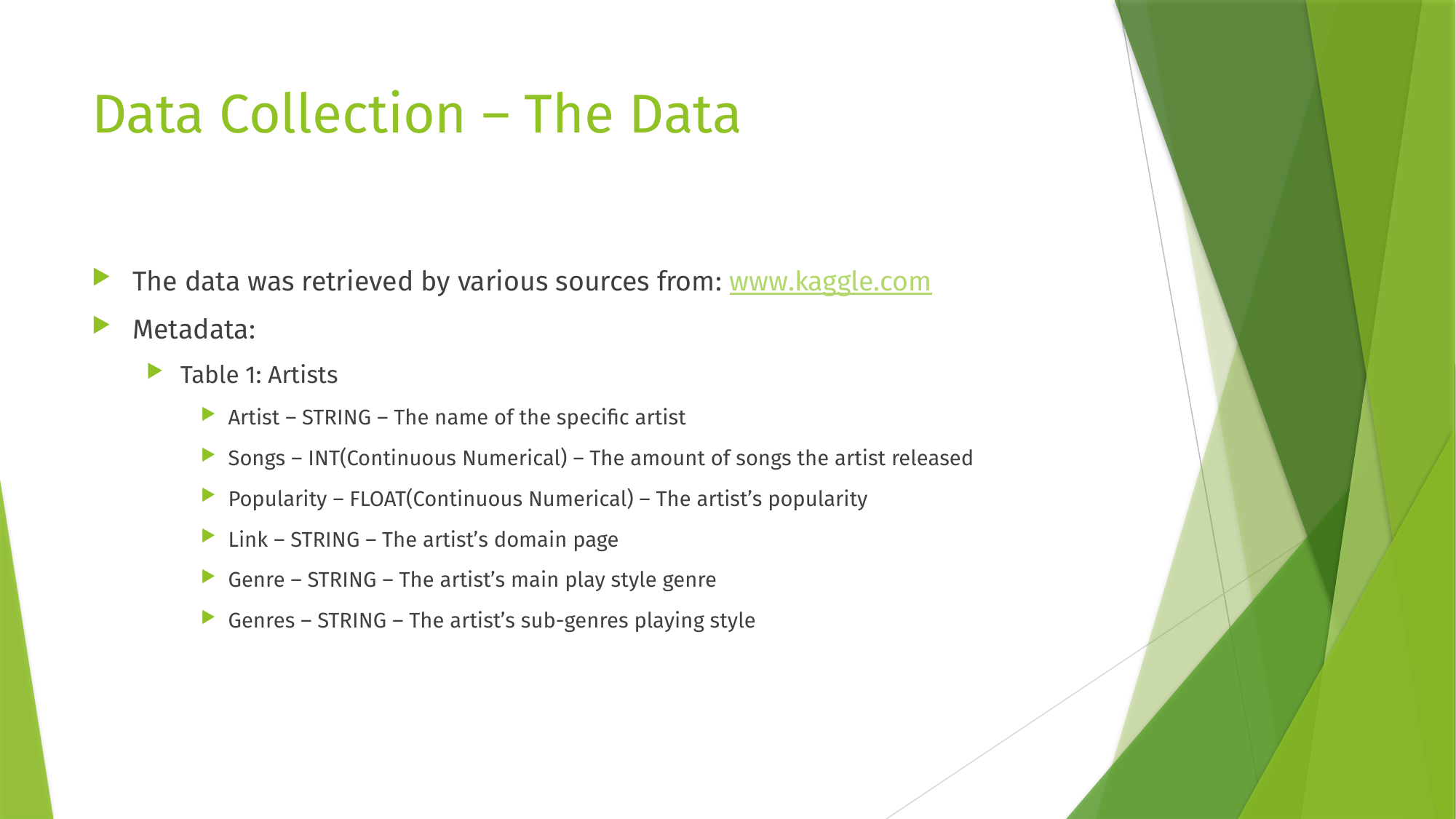

# Data Collection – The Data
The data was retrieved by various sources from: www.kaggle.com
Metadata:
Table 1: Artists
Artist – STRING – The name of the specific artist
Songs – INT(Continuous Numerical) – The amount of songs the artist released
Popularity – FLOAT(Continuous Numerical) – The artist’s popularity
Link – STRING – The artist’s domain page
Genre – STRING – The artist’s main play style genre
Genres – STRING – The artist’s sub-genres playing style